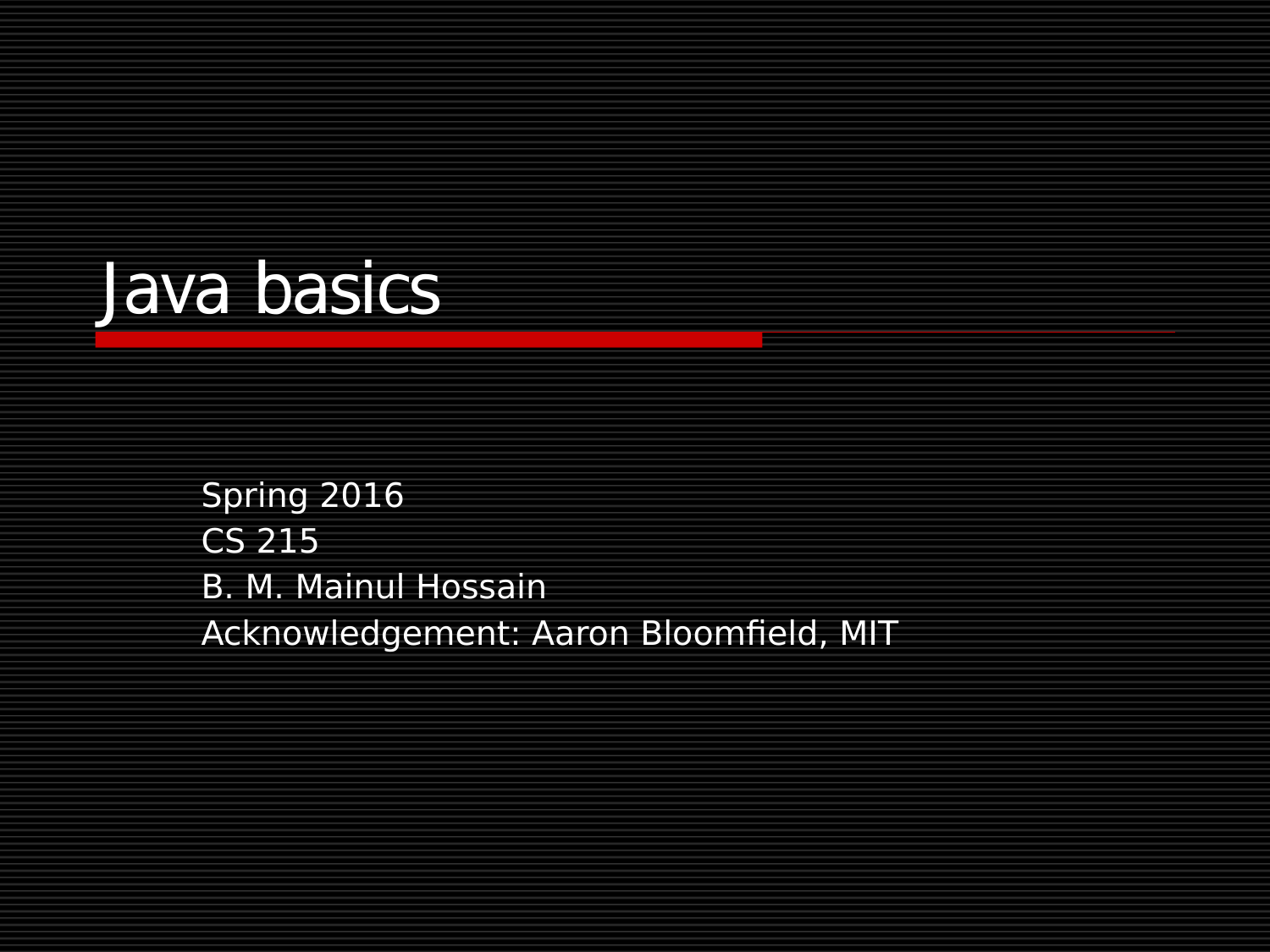

# Java basics
Spring 2016
CS 215
B. M. Mainul Hossain
Acknowledgement: Aaron Bloomfield, MIT
1